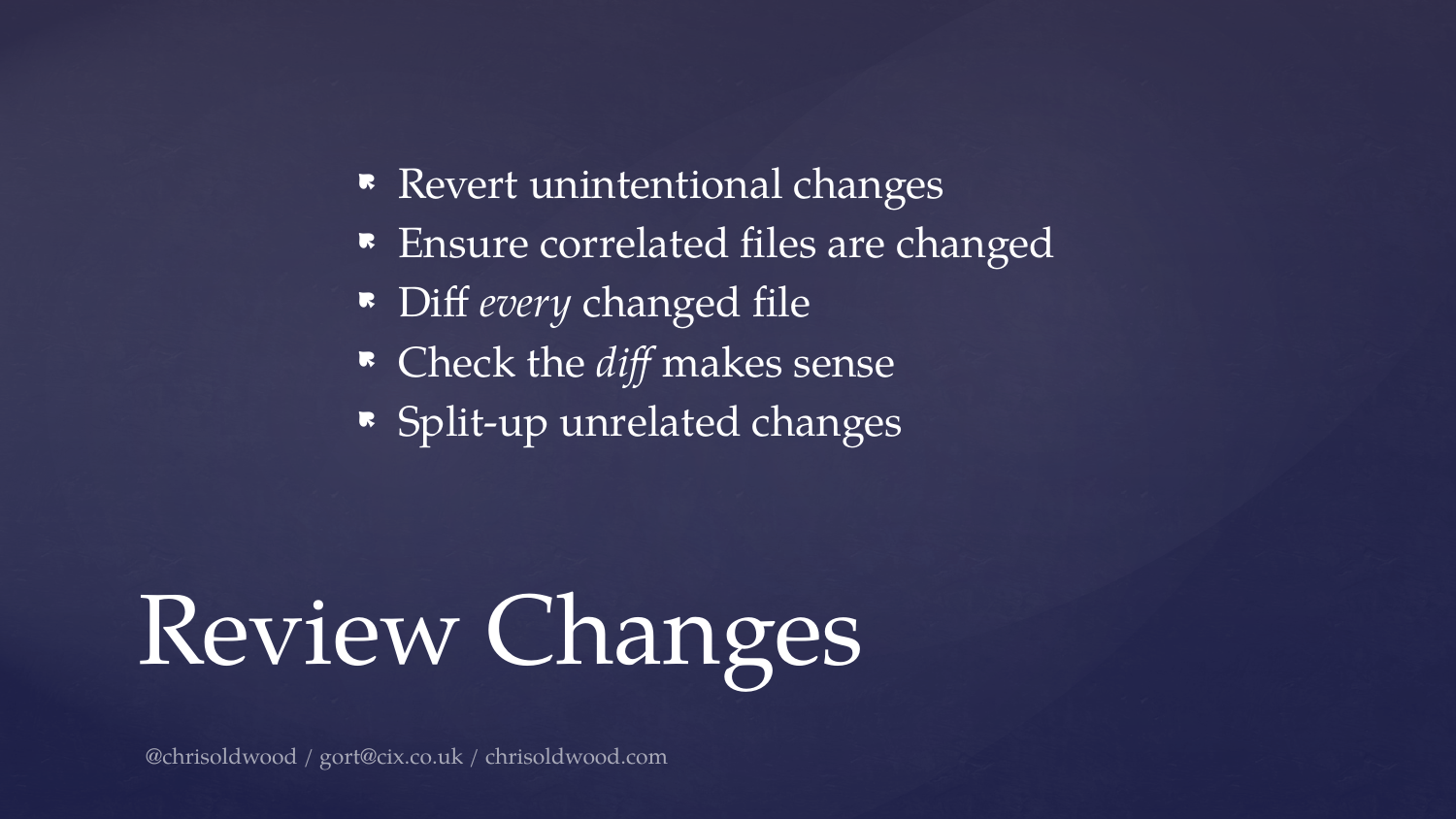

Revert unintentional changes
Ensure correlated files are changed
Diff every changed file
Check the diff makes sense
Split-up unrelated changes
# Review Changes
@chrisoldwood / gort@cix.co.uk / chrisoldwood.com